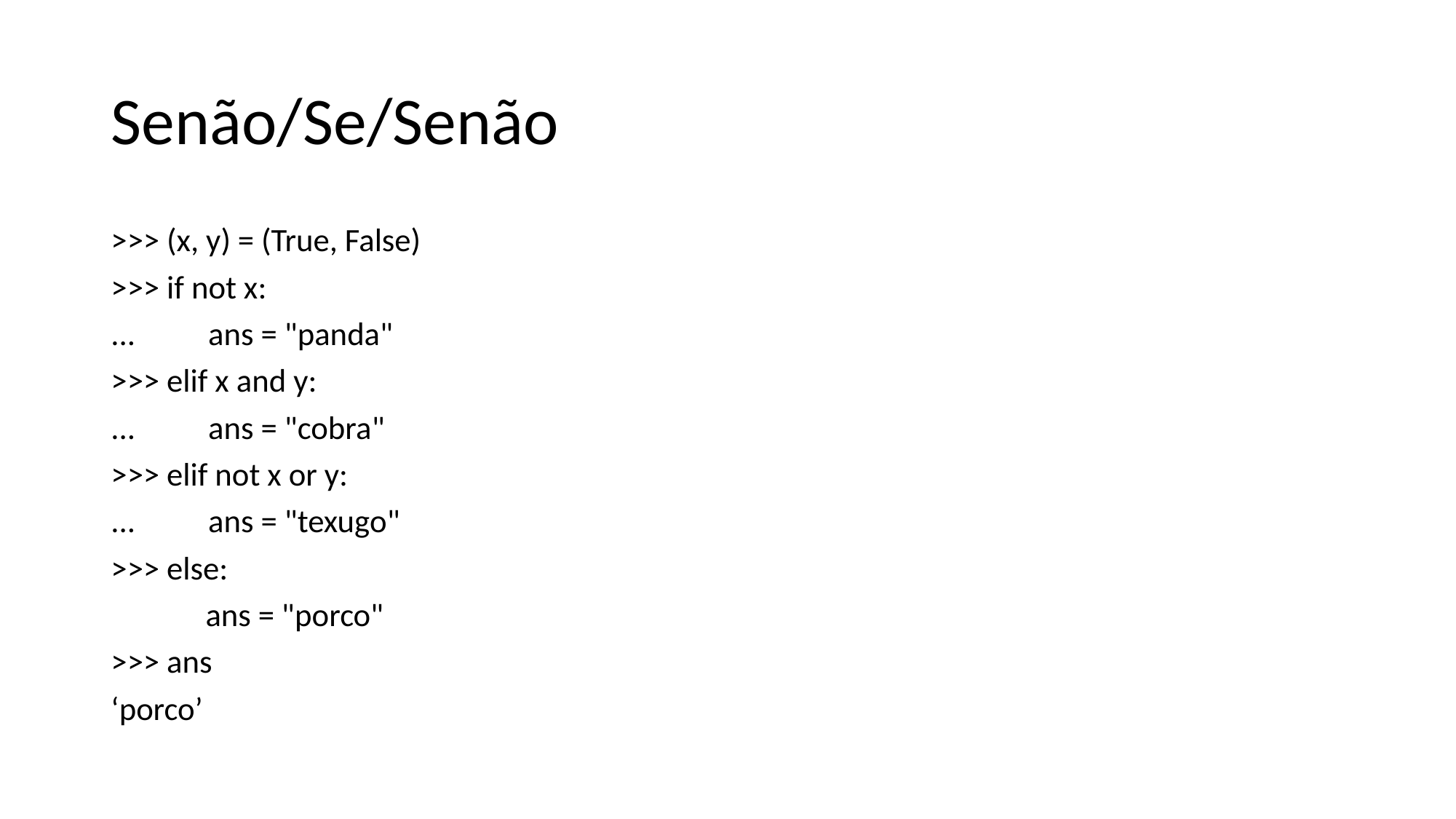

# Senão/Se/Senão
>>> (x, y) = (True, False)
>>> if not x:
...          ans = "panda"
>>> elif x and y:
...          ans = "cobra"
>>> elif not x or y:
...          ans = "texugo"
>>> else:
             ans = "porco"
>>> ans
‘porco’